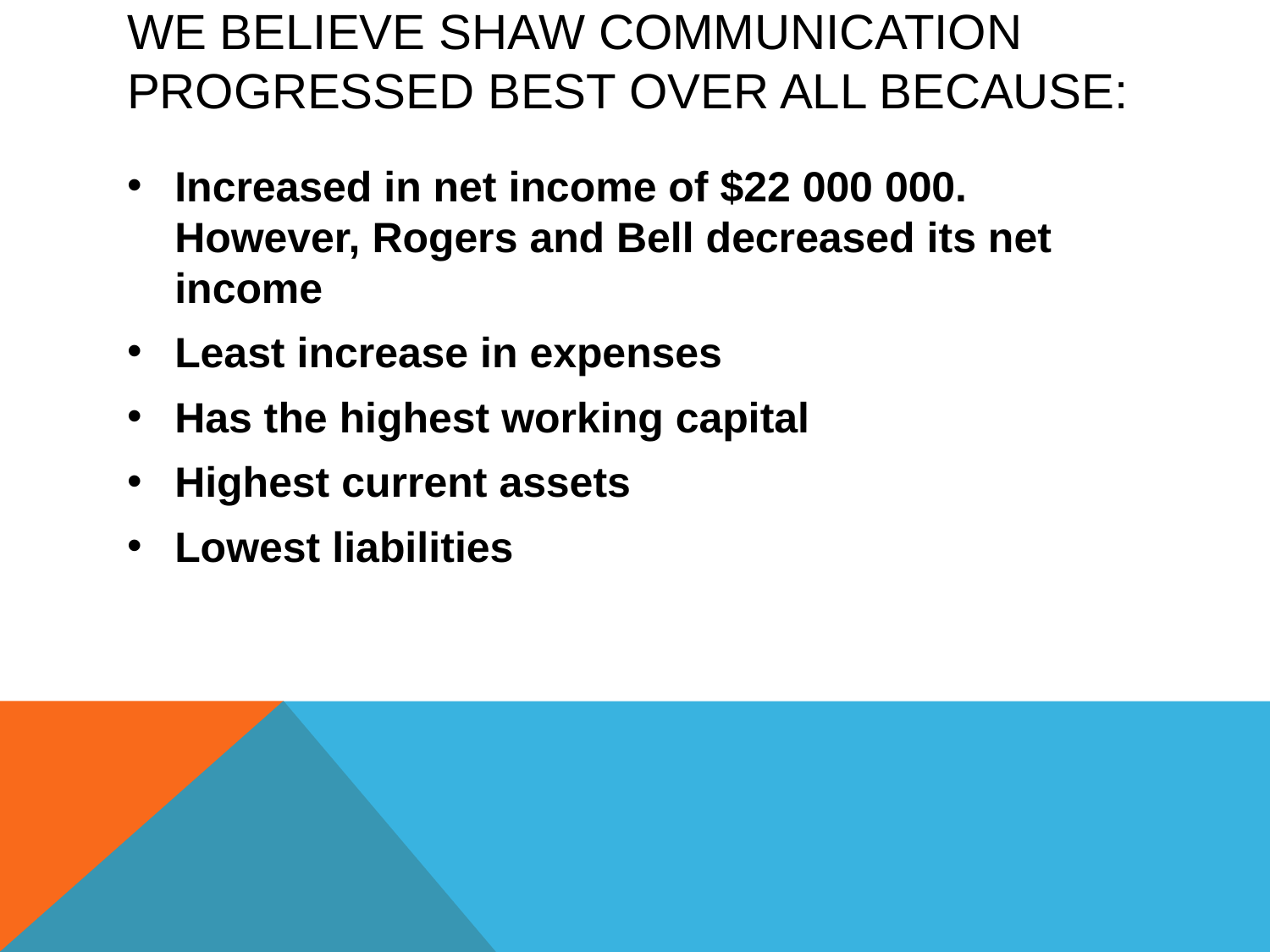

# We believe shaw communication progressed best over all because:
Increased in net income of $22 000 000. However, Rogers and Bell decreased its net income
Least increase in expenses
Has the highest working capital
Highest current assets
Lowest liabilities